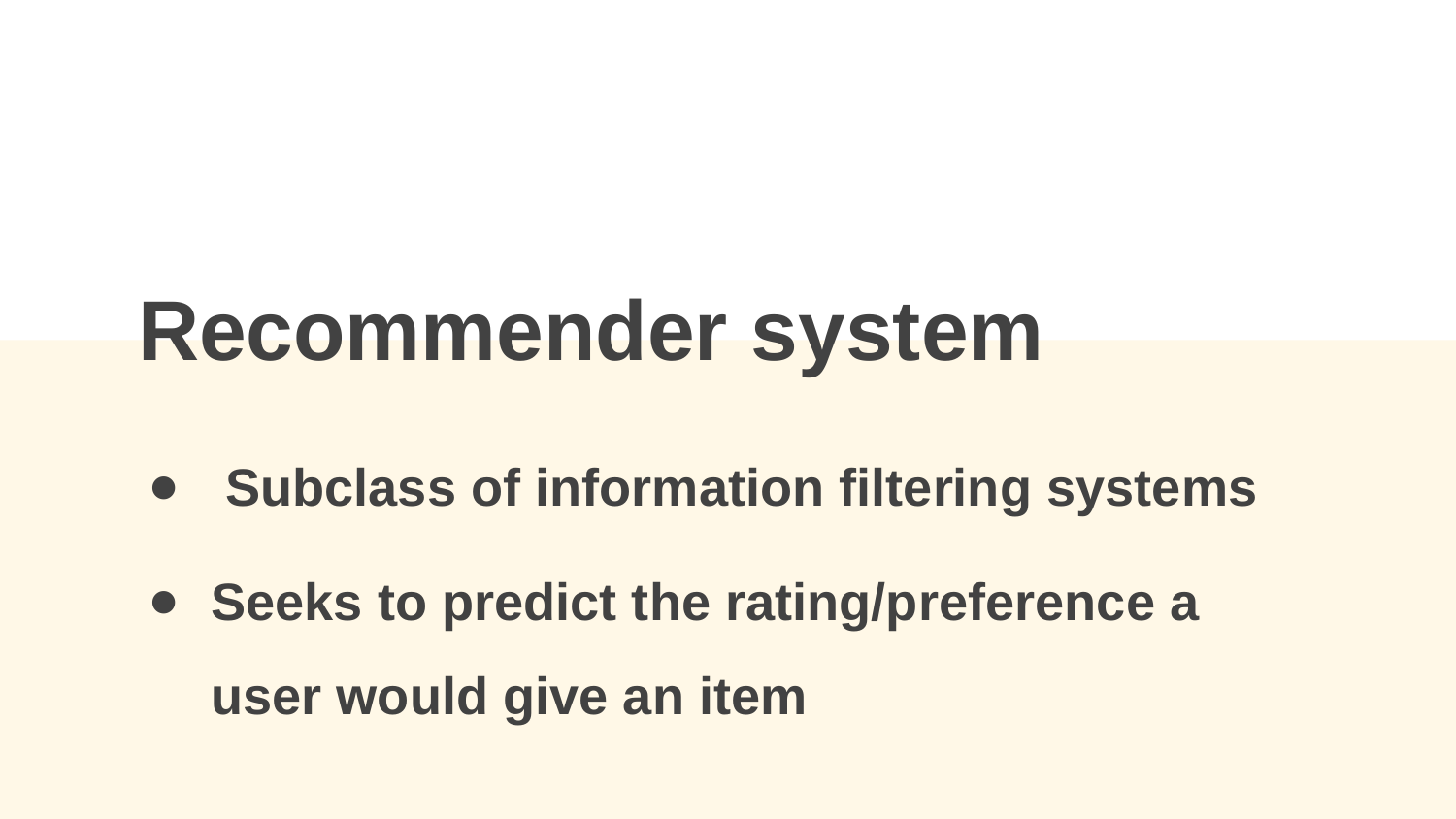

# Recommender system

 Subclass of information filtering systems
Seeks to predict the rating/preference a user would give an item